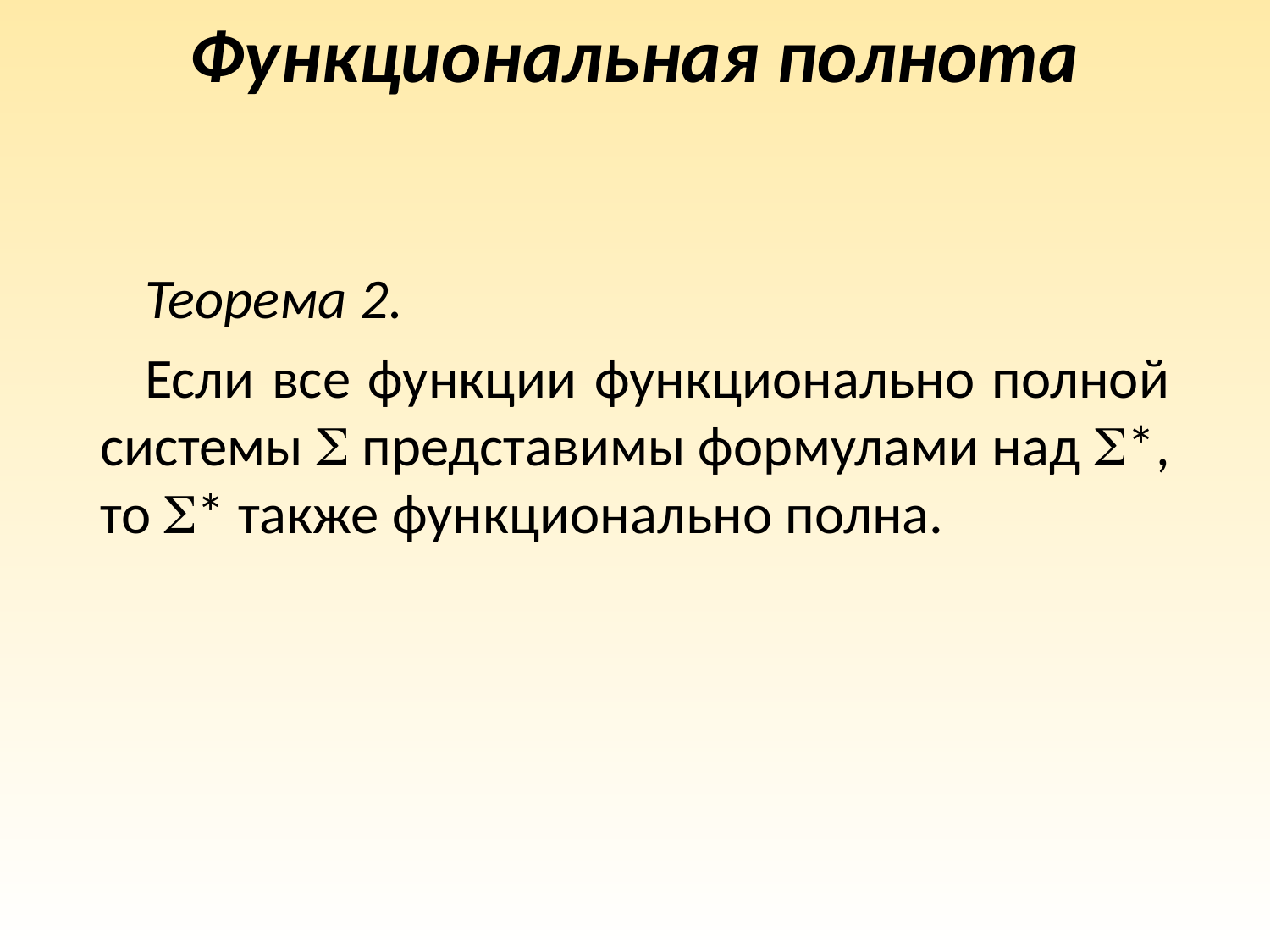

# Функциональная полнота
Теорема 2.
Если все функции функционально полной системы Σ представимы формулами над Σ*, то Σ* также функционально полна.